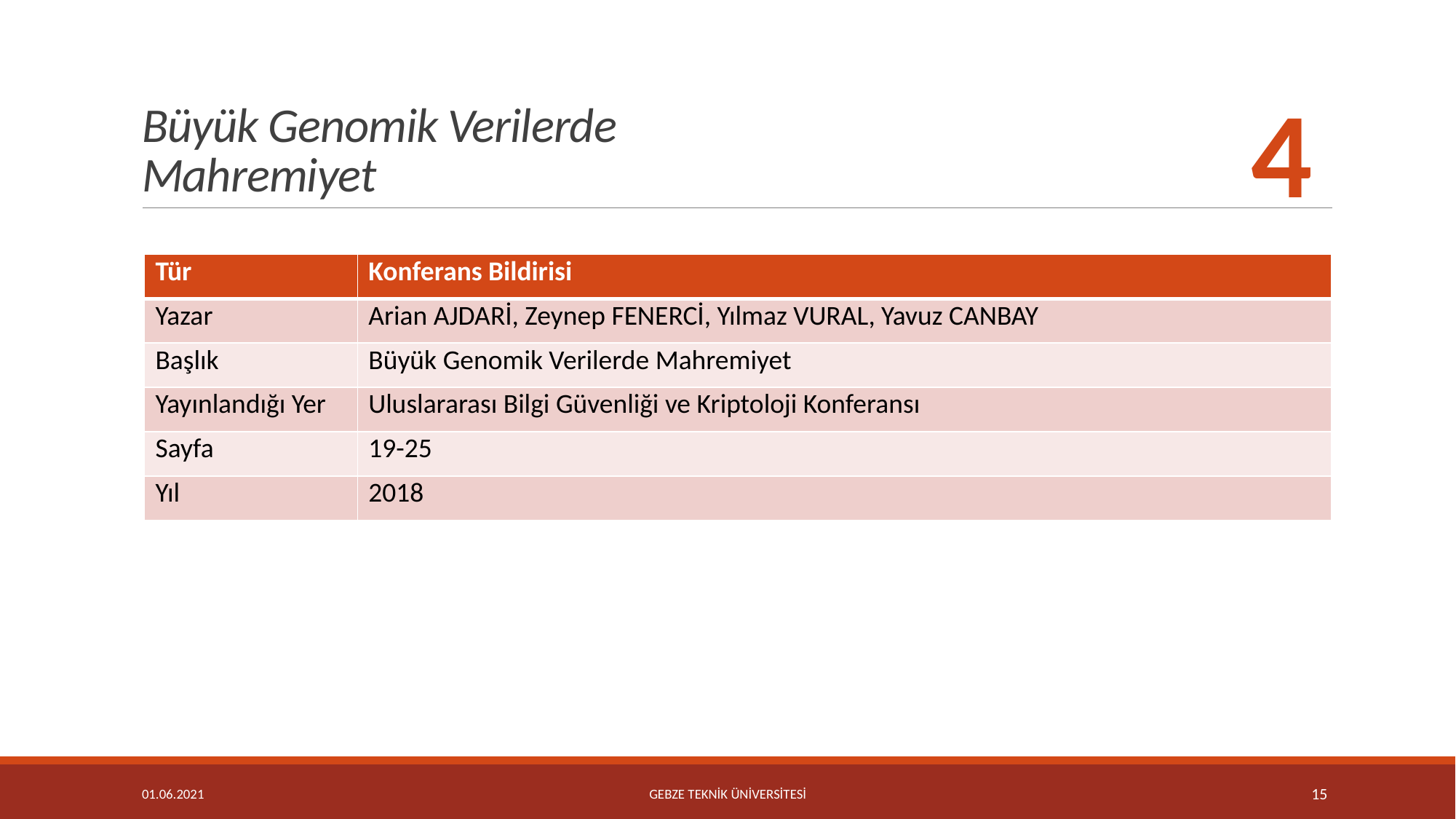

# Büyük Genomik Verilerde Mahremiyet
4
| Tür | Konferans Bildirisi |
| --- | --- |
| Yazar | Arian AJDARİ, Zeynep FENERCİ, Yılmaz VURAL, Yavuz CANBAY |
| Başlık | Büyük Genomik Verilerde Mahremiyet |
| Yayınlandığı Yer | Uluslararası Bilgi Güvenliği ve Kriptoloji Konferansı |
| Sayfa | 19-25 |
| Yıl | 2018 |
01.06.2021
GEBZE TEKNİK ÜNİVERSİTESİ
15